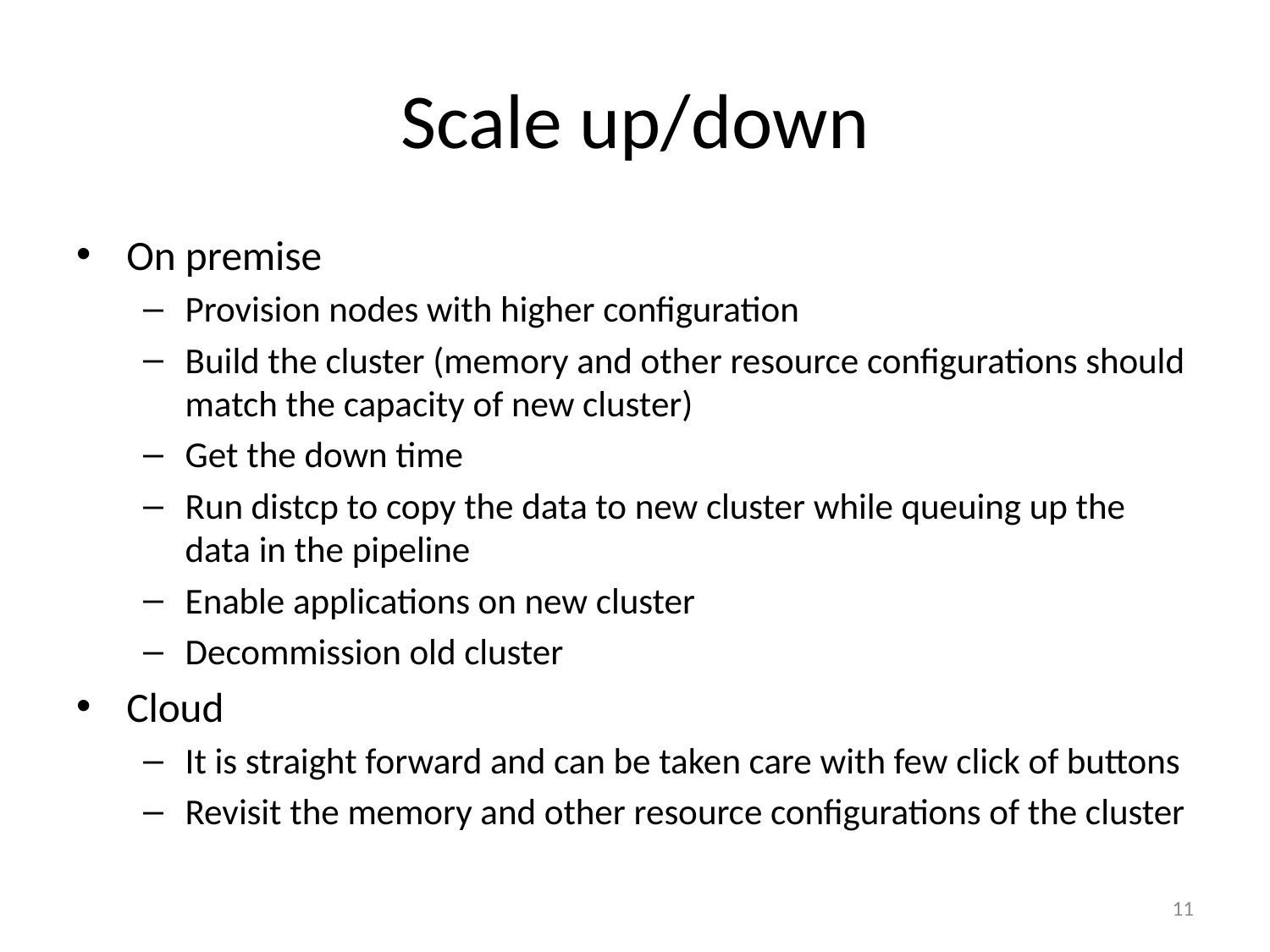

# Scale up/down
On premise
Provision nodes with higher configuration
Build the cluster (memory and other resource configurations should match the capacity of new cluster)
Get the down time
Run distcp to copy the data to new cluster while queuing up the data in the pipeline
Enable applications on new cluster
Decommission old cluster
Cloud
It is straight forward and can be taken care with few click of buttons
Revisit the memory and other resource configurations of the cluster

11